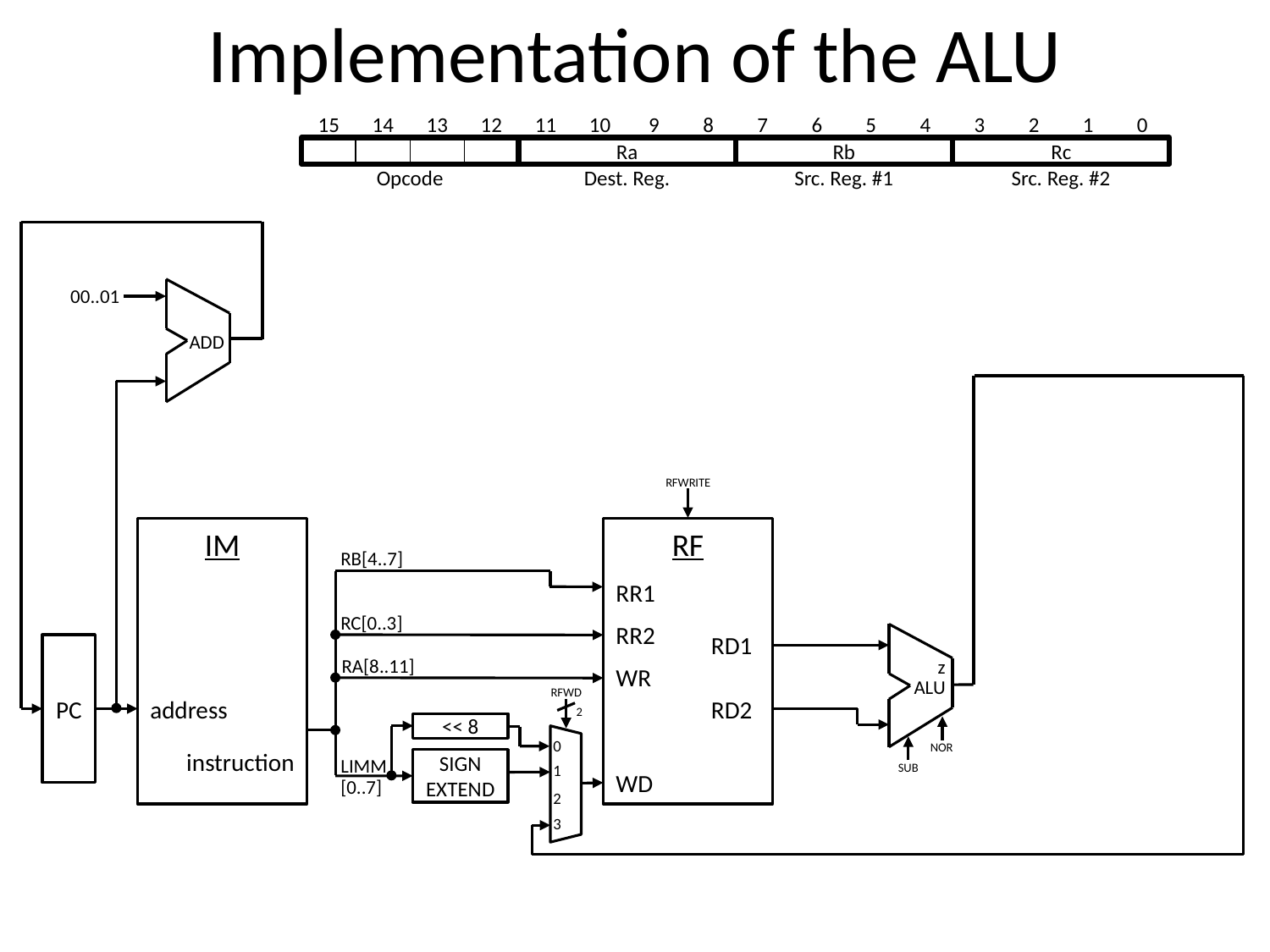

# Implementation of the ALU
15
14
13
12
11
10
9
8
7
6
5
4
3
2
1
0

Ra
Rb
Rc
Opcode
Dest. Reg.
Src. Reg. #1
Src. Reg. #2
00..01
ADD

RFWRITE
IM
RF
RB[4..7]
RR1
RC[0..3]
RR2
RD1
z
ALU

PC
RA[8..11]
WR

RFWD
address
RD2

2
<< 8

0
NOR
instruction
SIGN EXTEND
LIMM
SUB
1
WD

[0..7]
2
3